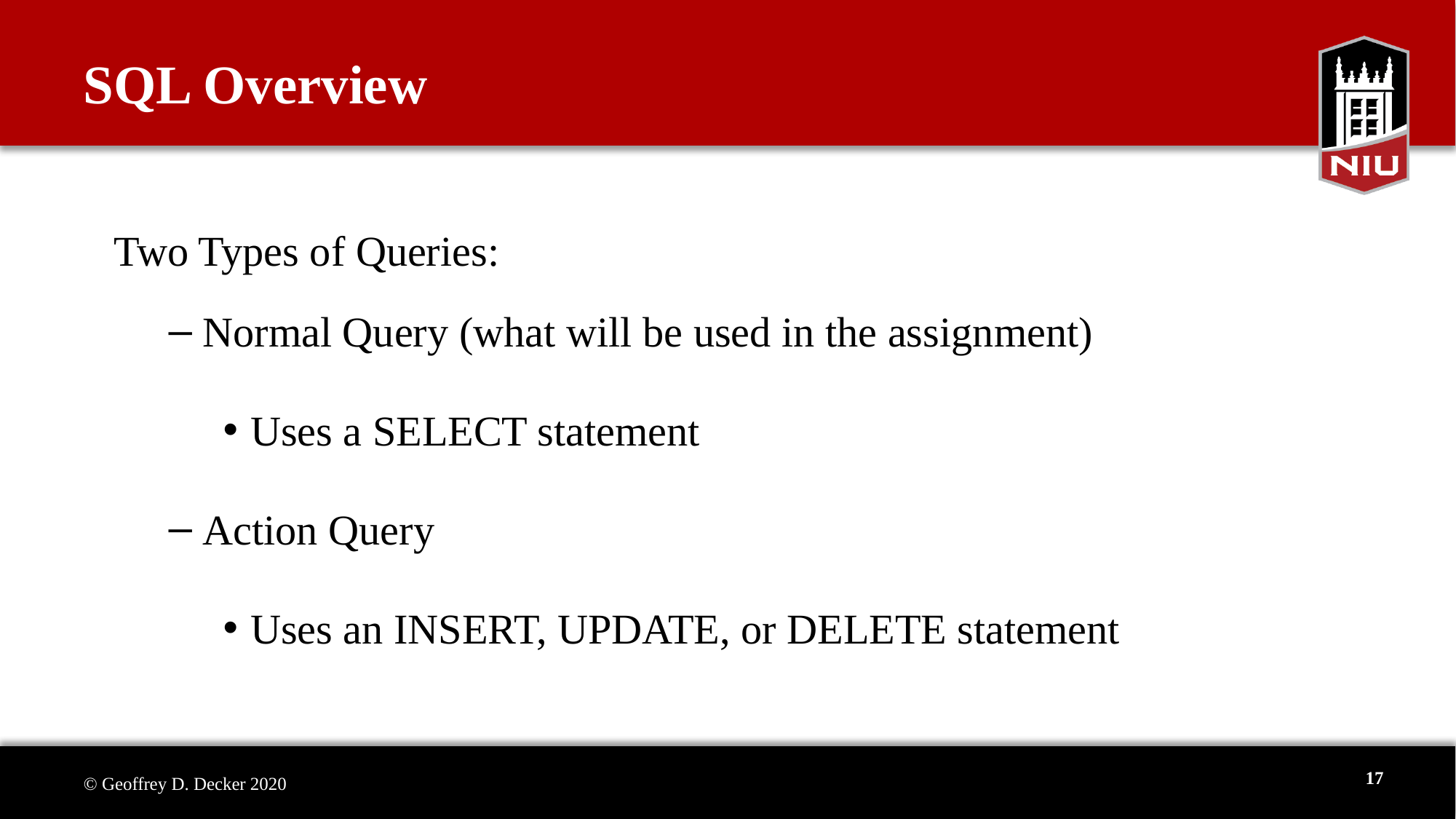

# SQL Overview
Two Types of Queries:

Normal Query (what will be used in the assignment)

Uses a SELECT statement

Action Query

Uses an INSERT, UPDATE, or DELETE statement
17
© Geoffrey D. Decker 2020